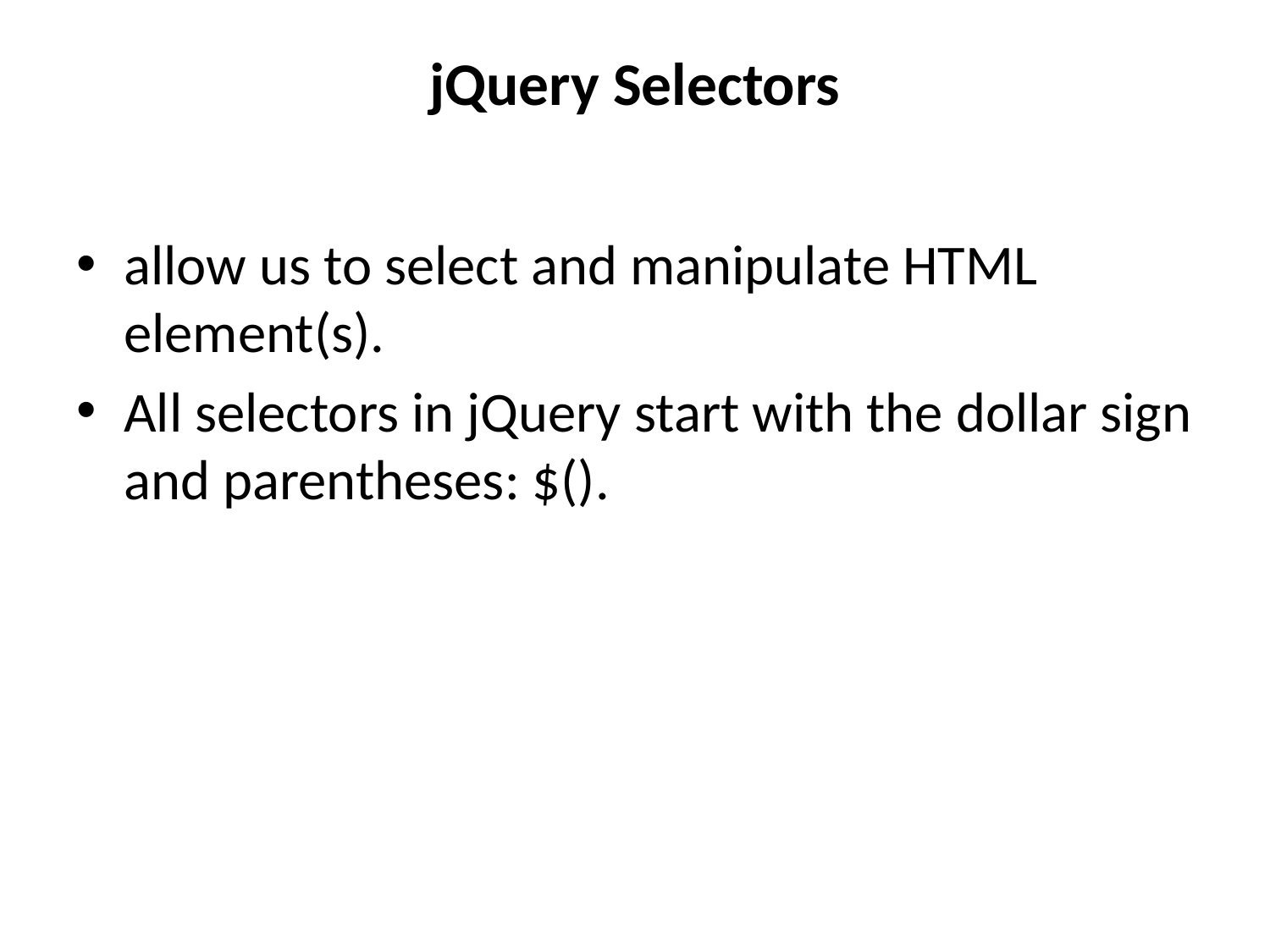

# jQuery Selectors
allow us to select and manipulate HTML element(s).
All selectors in jQuery start with the dollar sign and parentheses: $().